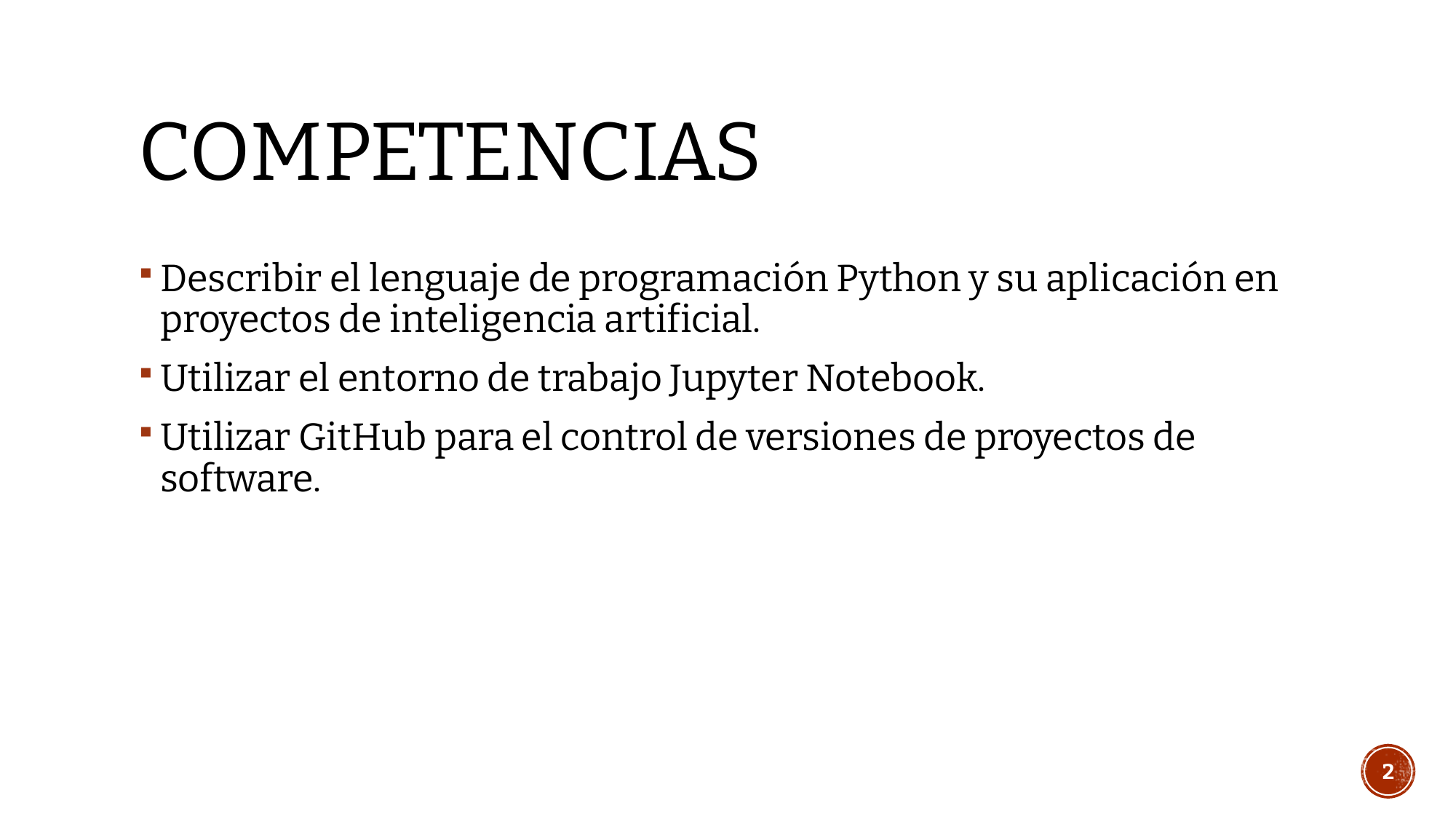

# competencias
Describir el lenguaje de programación Python y su aplicación en proyectos de inteligencia artificial.
Utilizar el entorno de trabajo Jupyter Notebook.
Utilizar GitHub para el control de versiones de proyectos de software.
2